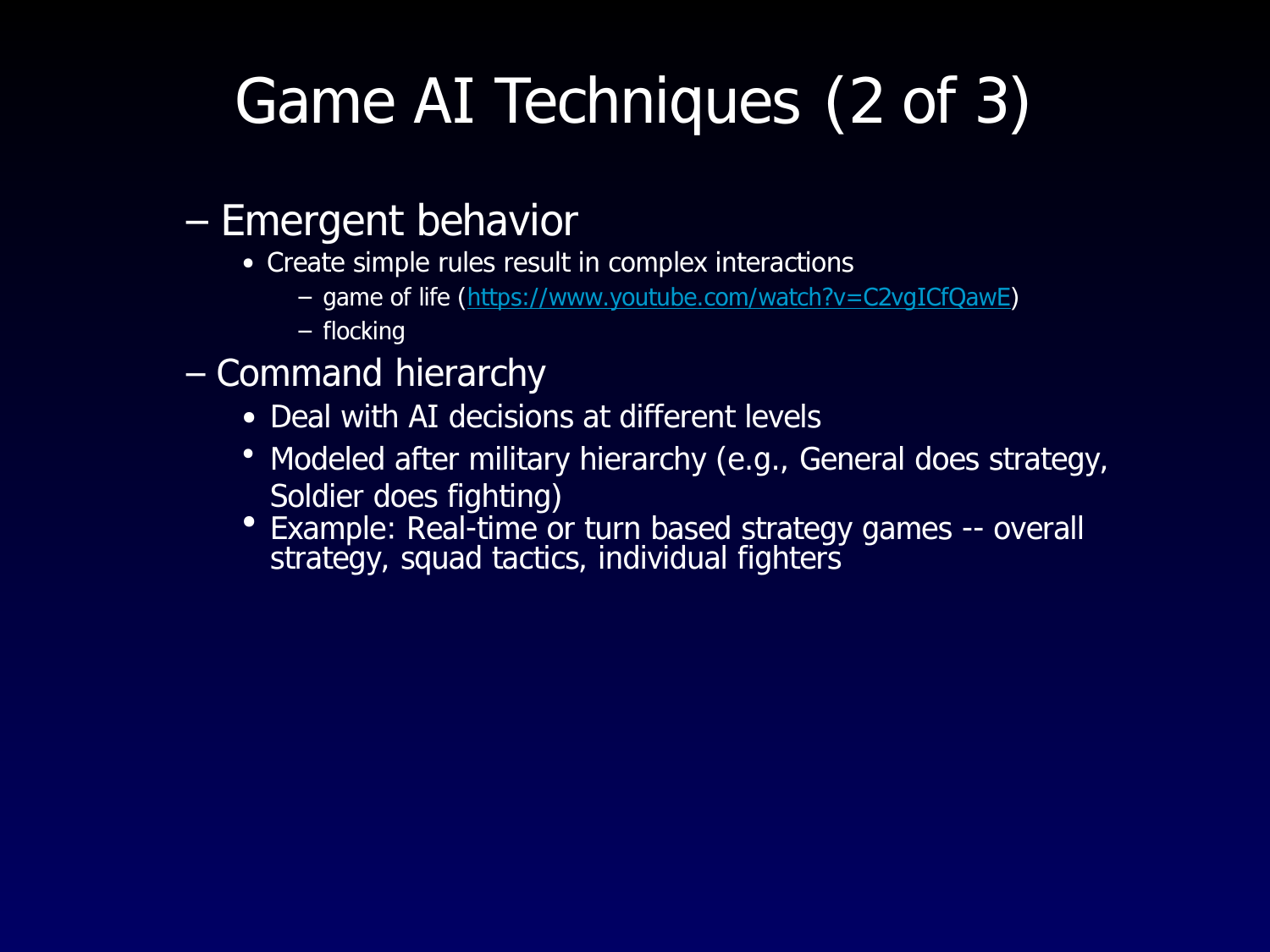

Game
AI
Techniques
(2
of
3)

– Emergent behavior
• Create simple rules result in complex interactions
– game of life (https://www.youtube.com/watch?v=C2vgICfQawE)
– flocking
– Command hierarchy
•
•
Deal with AI decisions at different levels
Modeled after military hierarchy (e.g., General does strategy,
Soldier does fighting)
Example: Real-time or turn based strategy games -- overall strategy, squad tactics, individual fighters
•